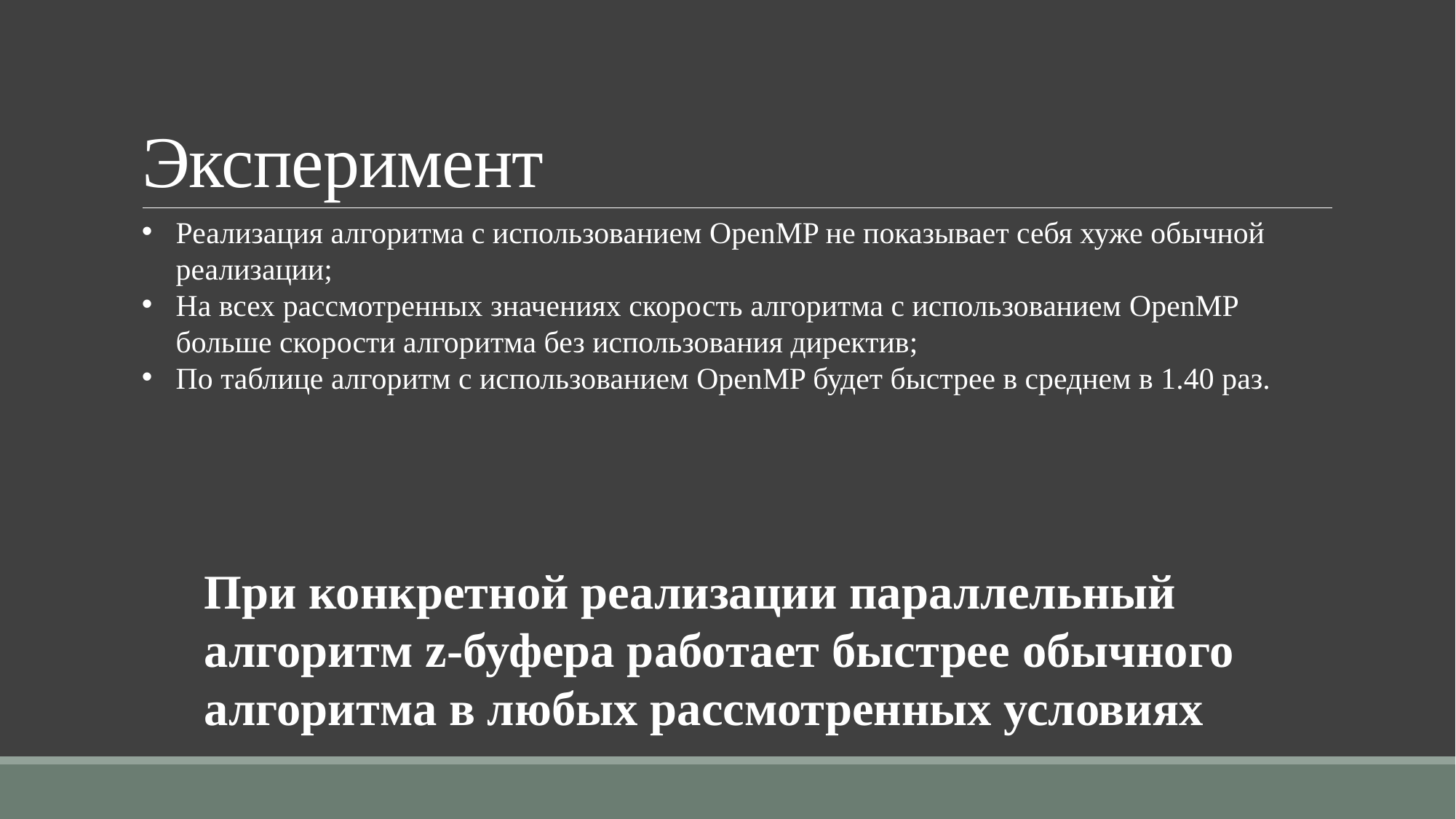

# Эксперимент
Реализация алгоритма с использованием OpenMP не показывает себя хуже обычной реализации;
На всех рассмотренных значениях скорость алгоритма с использованием OpenMP больше скорости алгоритма без использования директив;
По таблице алгоритм с использованием OpenMP будет быстрее в среднем в 1.40 раз.
При конкретной реализации параллельный алгоритм z-буфера работает быстрее обычного алгоритма в любых рассмотренных условиях